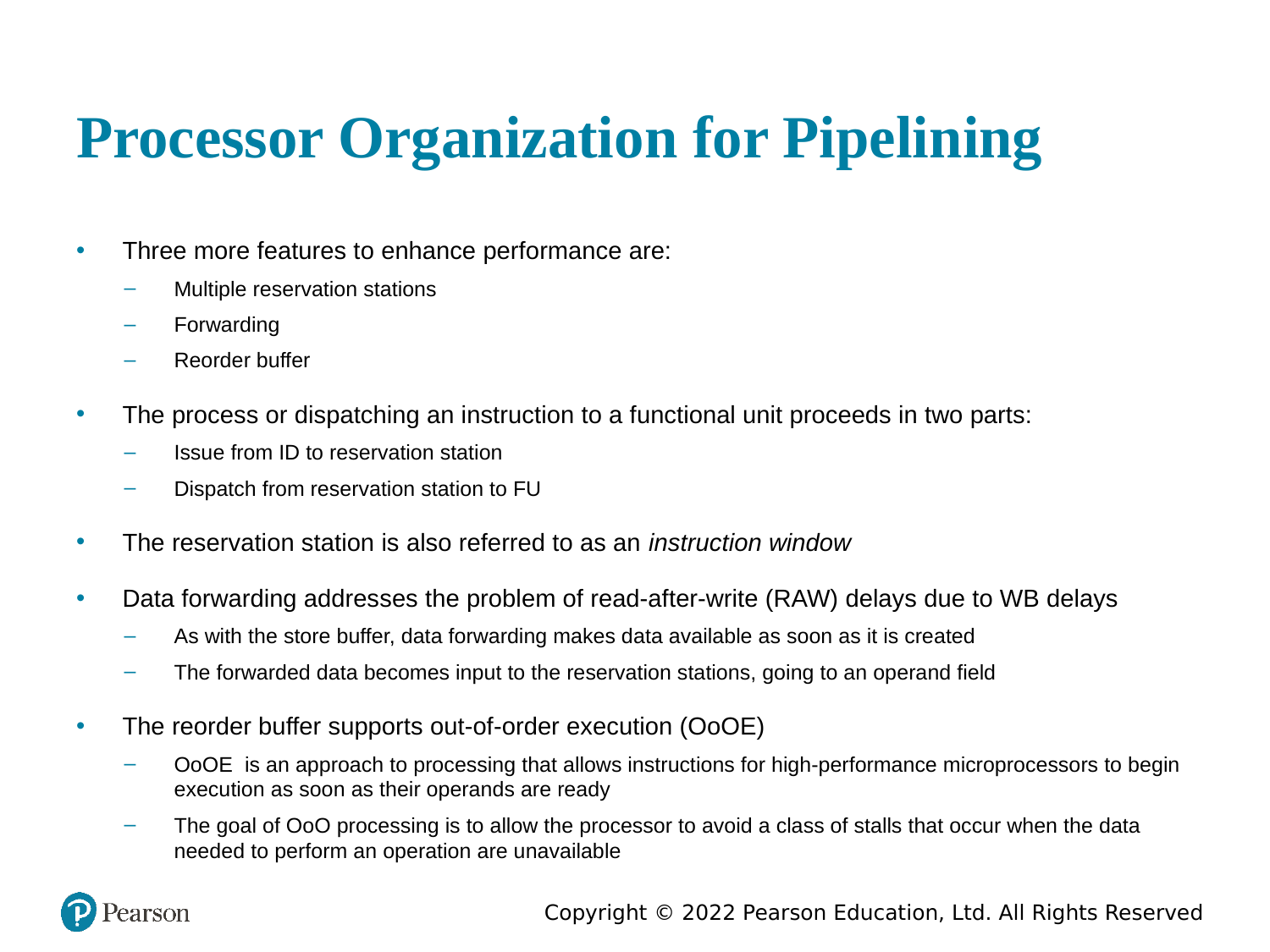

# Processor Organization for Pipelining
Three more features to enhance performance are:
Multiple reservation stations
Forwarding
Reorder buffer
The process or dispatching an instruction to a functional unit proceeds in two parts:
Issue from ID to reservation station
Dispatch from reservation station to FU
The reservation station is also referred to as an instruction window
Data forwarding addresses the problem of read-after-write (RAW) delays due to WB delays
As with the store buffer, data forwarding makes data available as soon as it is created
The forwarded data becomes input to the reservation stations, going to an operand field
The reorder buffer supports out-of-order execution (OoOE)
OoOE  is an approach to processing that allows instructions for high-performance microprocessors to begin execution as soon as their operands are ready
The goal of OoO processing is to allow the processor to avoid a class of stalls that occur when the data needed to perform an operation are unavailable